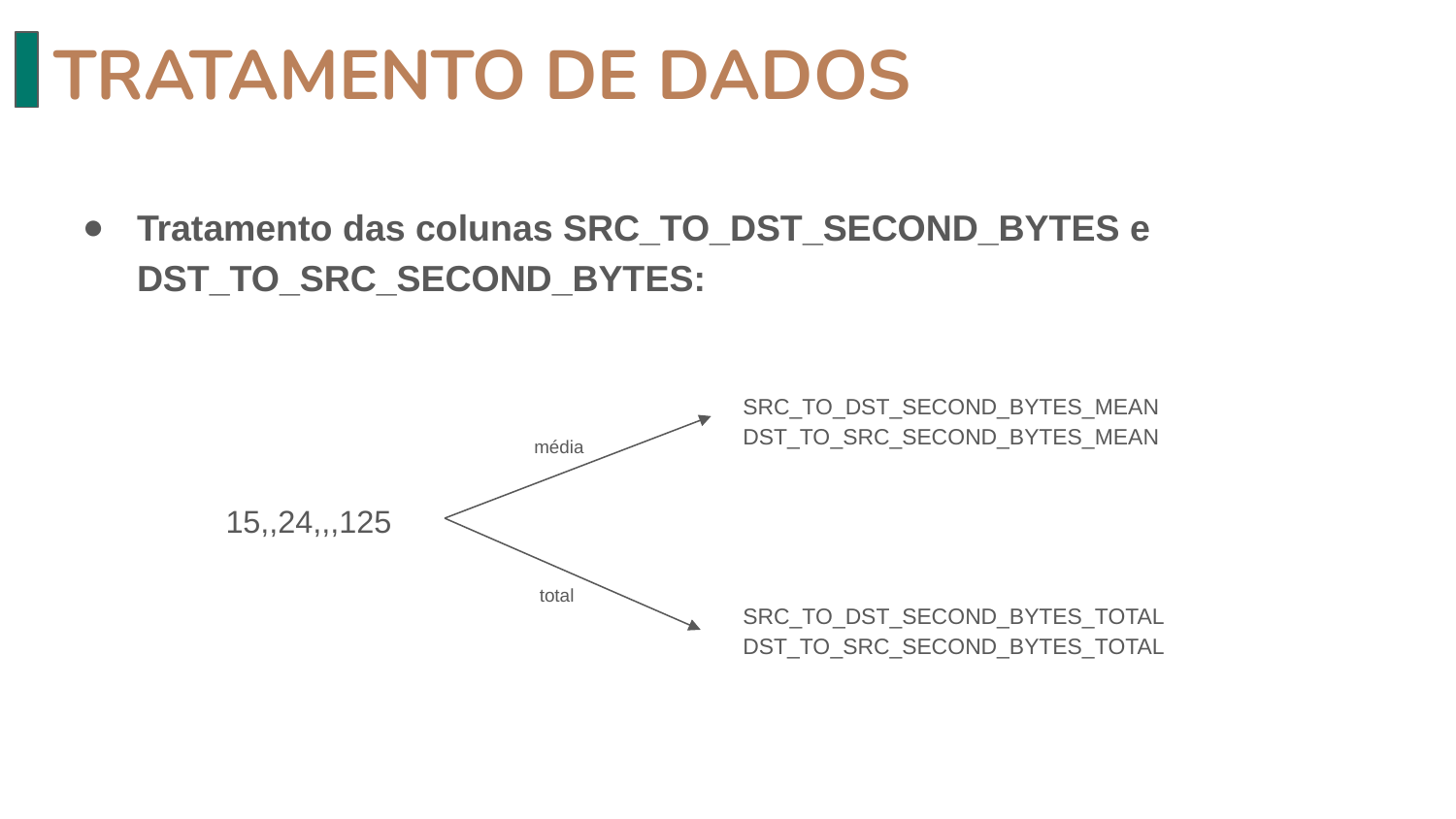

# TRATAMENTO DE DADOS

Tratamento das colunas SRC_TO_DST_SECOND_BYTES e DST_TO_SRC_SECOND_BYTES:
SRC_TO_DST_SECOND_BYTES_MEAN
DST_TO_SRC_SECOND_BYTES_MEAN
média
15,,24,,,125
total
SRC_TO_DST_SECOND_BYTES_TOTAL
DST_TO_SRC_SECOND_BYTES_TOTAL